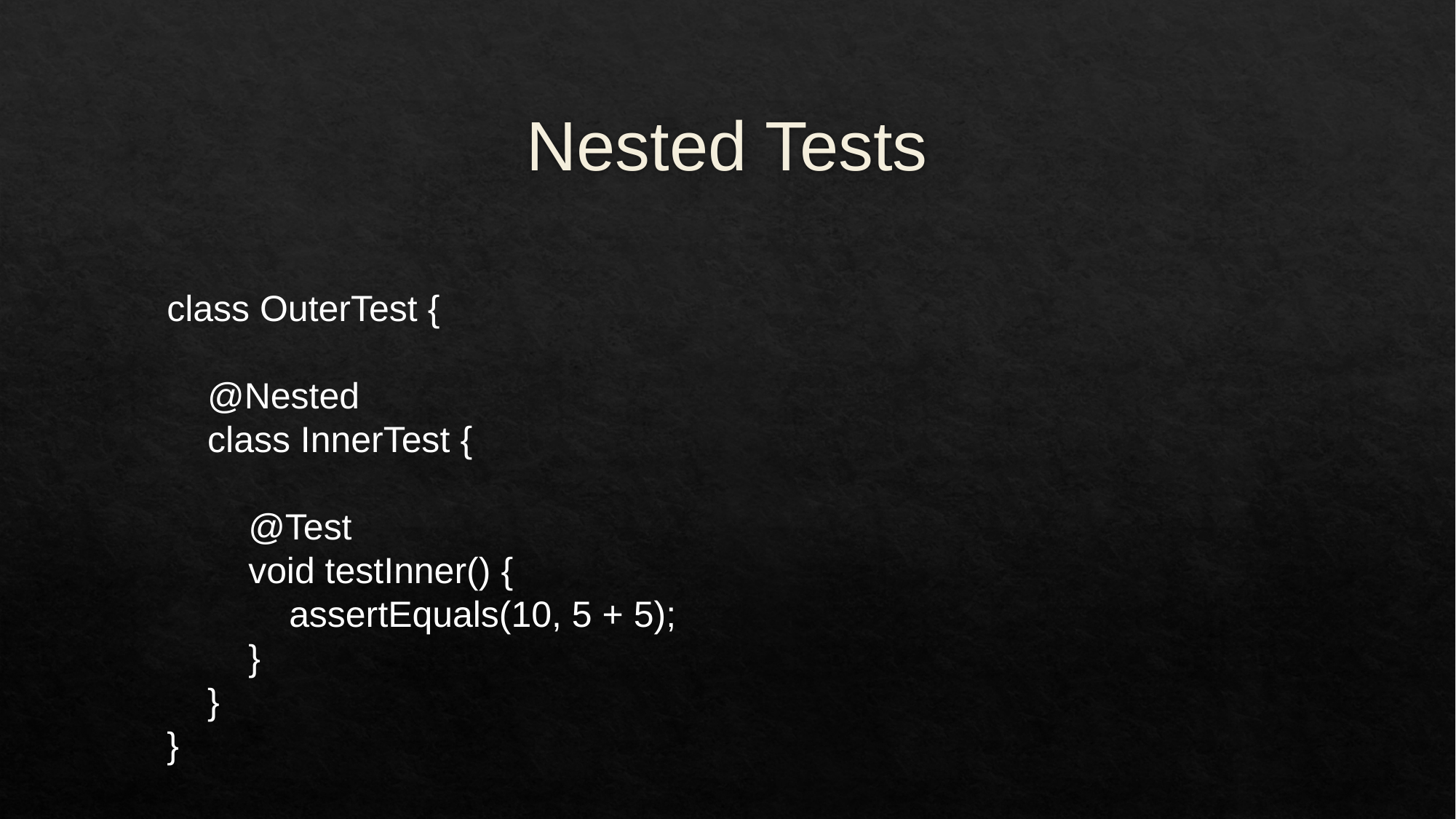

# Nested Tests
class OuterTest {

    @Nested
    class InnerTest {

        @Test
        void testInner() {
            assertEquals(10, 5 + 5);
        }
    }
}